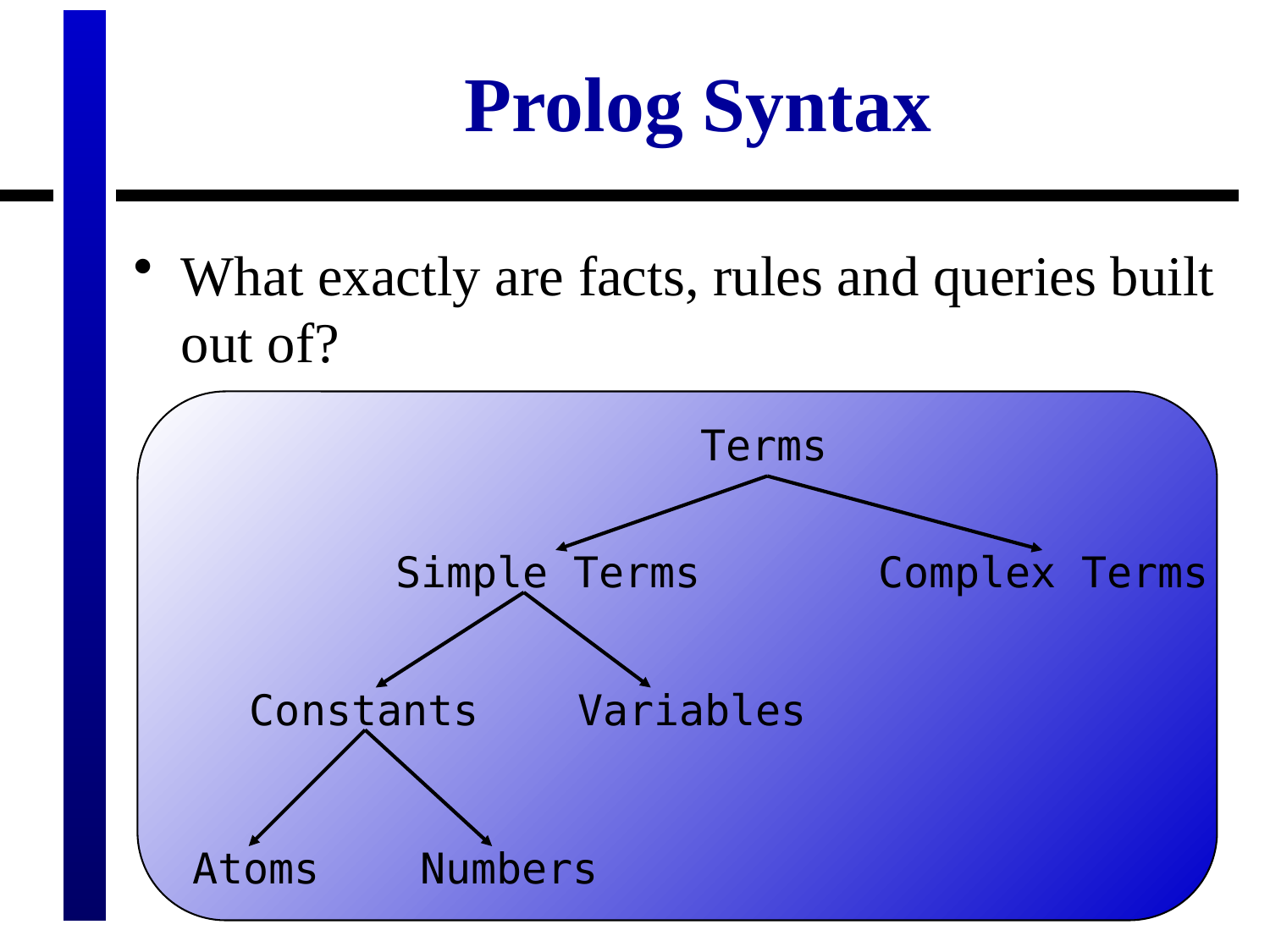

# Prolog Syntax
What exactly are facts, rules and queries built out of?

Terms
Terms

Simple Terms
Simple Terms
Complex Terms
Complex Terms

Constants
Constants
Variables
Variables

Atoms
Atoms
Numbers
Numbers